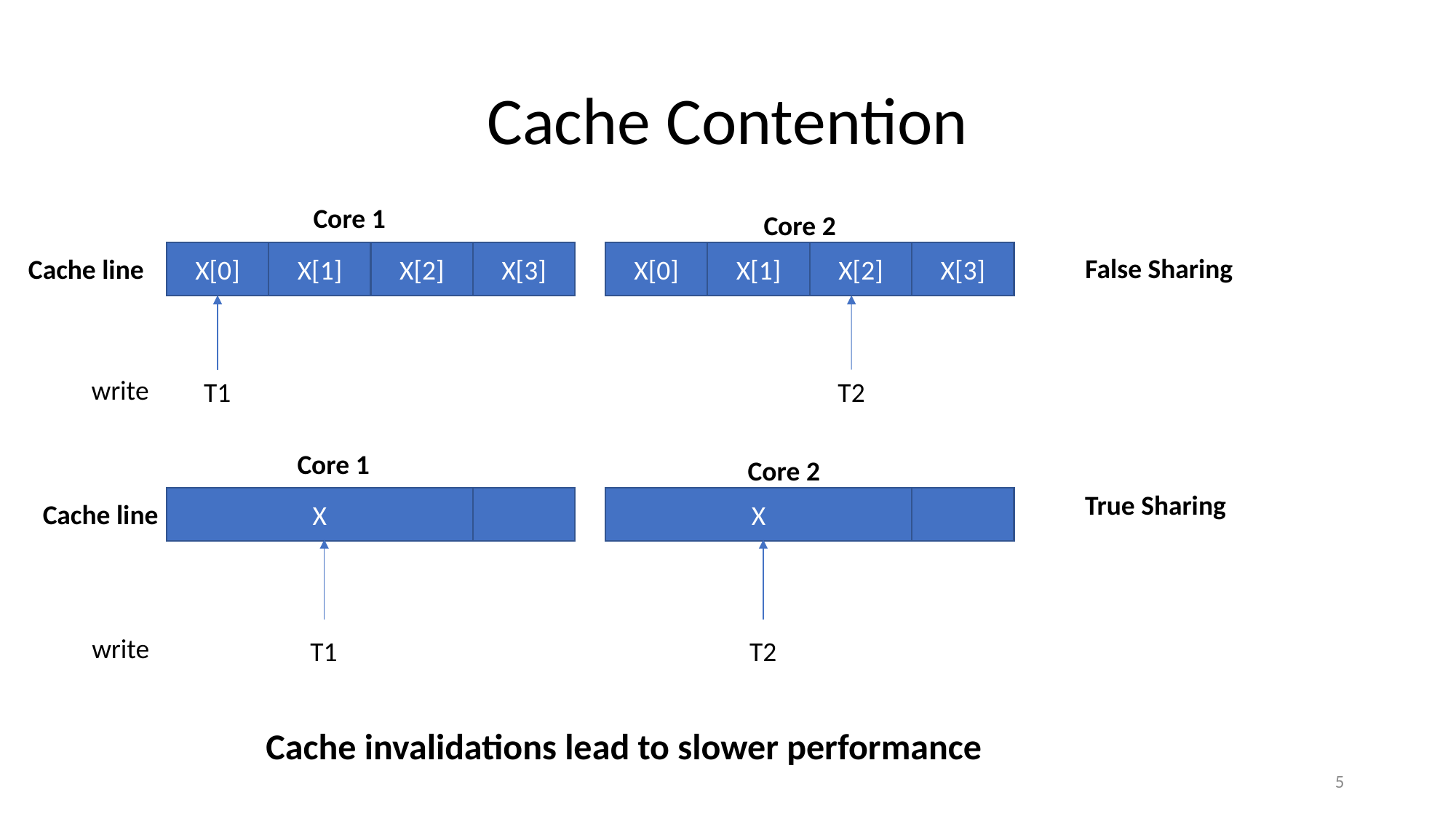

# Cache Contention
Core 1
Core 2
X[0]
X[1]
X[2]
X[3]
X[0]
X[1]
X[2]
X[3]
False Sharing
Cache line
write
T1
T2
Core 1
Core 2
True Sharing
X

X

Cache line
write
T1
T2
Cache invalidations lead to slower performance
5